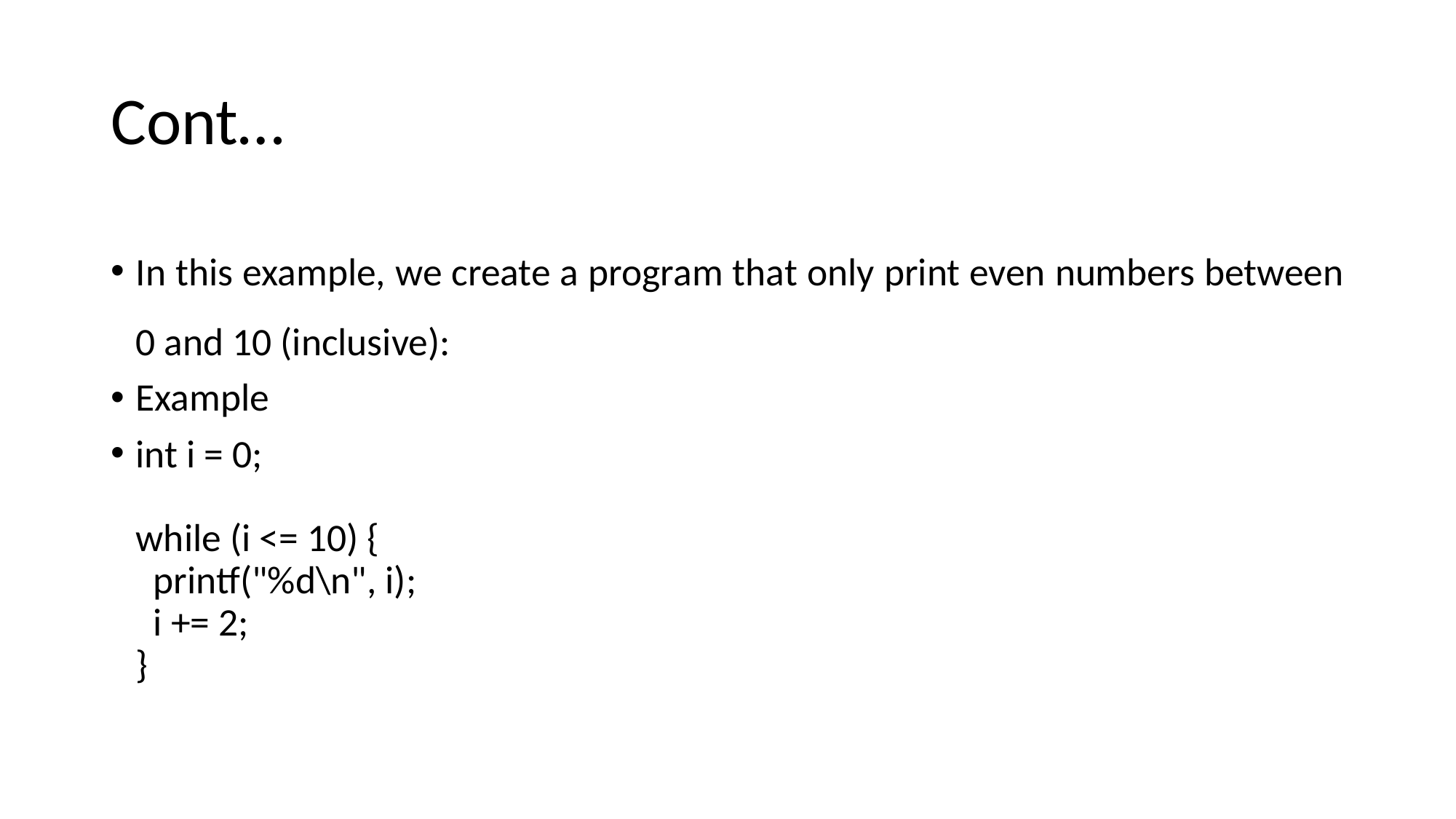

# Cont…
In this example, we create a program that only print even numbers between 0 and 10 (inclusive):
Example
int i = 0;
while (i <= 10) {
  printf("%d\n", i);
  i += 2;
}